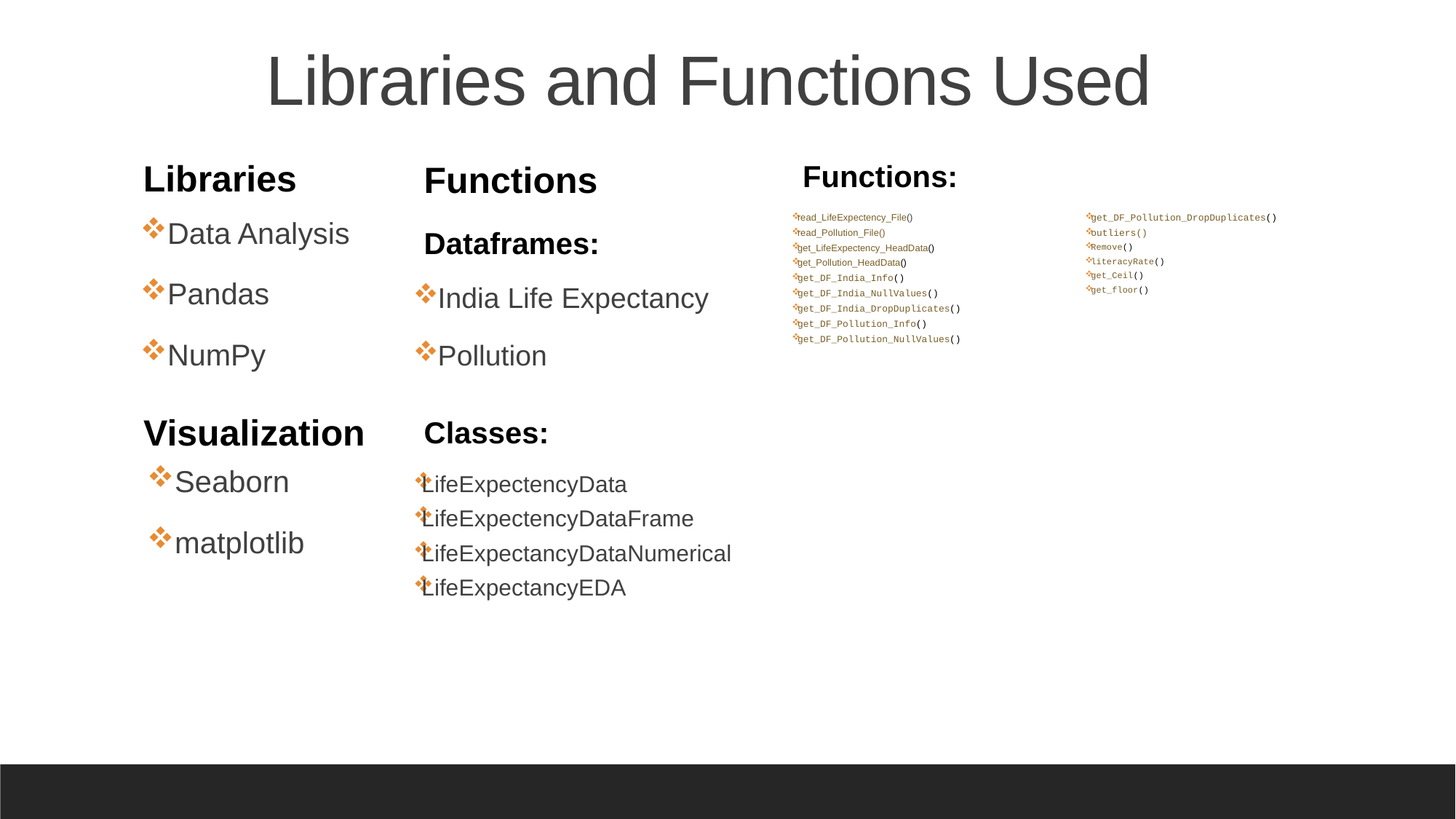

Libraries and Functions Used
Libraries
Functions
Functions:
read_LifeExpectency_File()
read_Pollution_File()
get_LifeExpectency_HeadData()
get_Pollution_HeadData()
get_DF_India_Info()
get_DF_India_NullValues()
get_DF_India_DropDuplicates()
get_DF_Pollution_Info()
get_DF_Pollution_NullValues()
get_DF_Pollution_DropDuplicates()
outliers()
Remove()
literacyRate()
get_Ceil()
get_floor()

Data Analysis
Pandas
NumPy
Dataframes:
India Life Expectancy
Pollution
Visualization
Classes:
Seaborn
matplotlib
LifeExpectencyData
LifeExpectencyDataFrame
LifeExpectancyDataNumerical
LifeExpectancyEDA